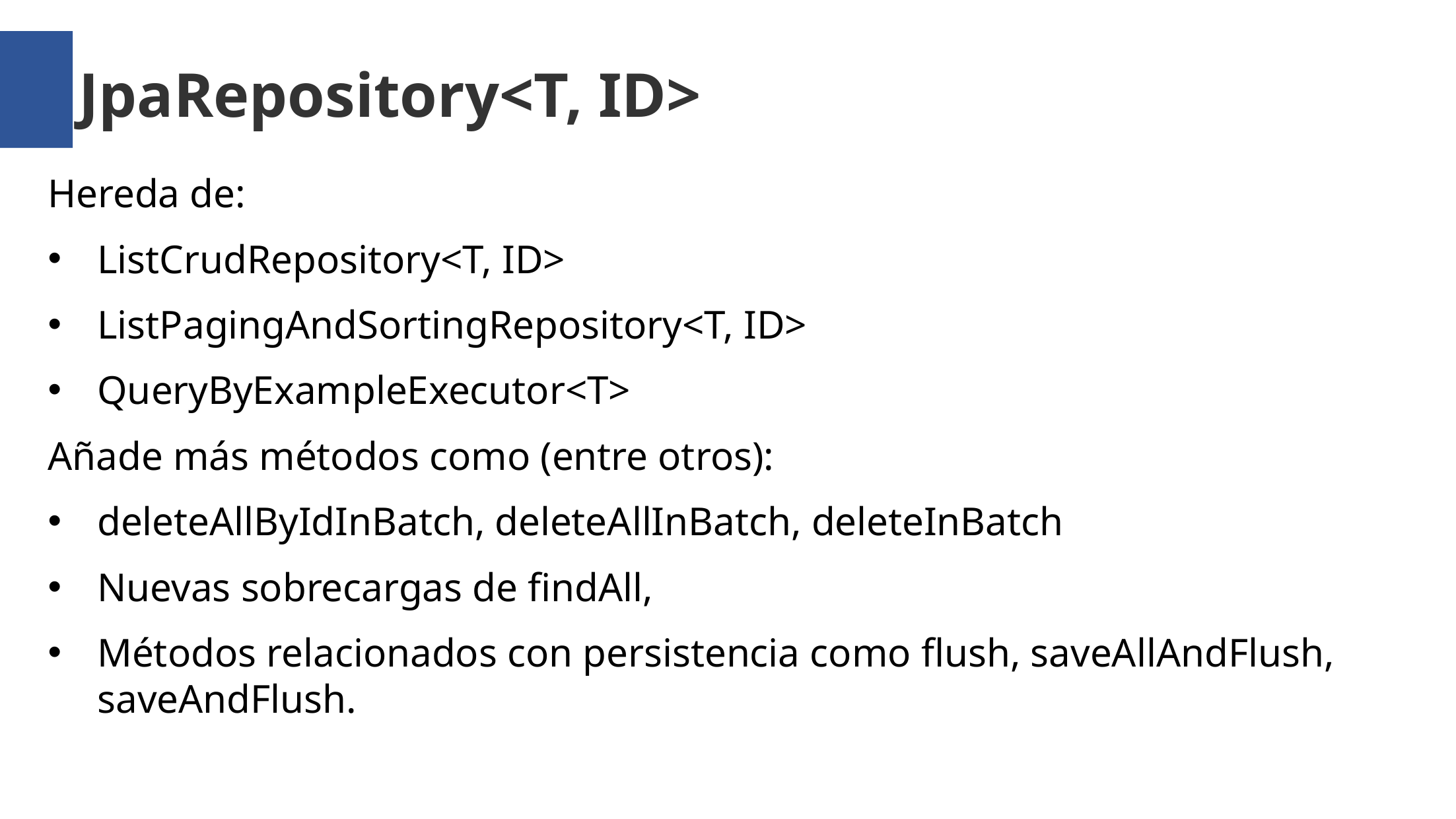

JpaRepository<T, ID>
Hereda de:
ListCrudRepository<T, ID>
ListPagingAndSortingRepository<T, ID>
QueryByExampleExecutor<T>
Añade más métodos como (entre otros):
deleteAllByIdInBatch, deleteAllInBatch, deleteInBatch
Nuevas sobrecargas de findAll,
Métodos relacionados con persistencia como flush, saveAllAndFlush, saveAndFlush.